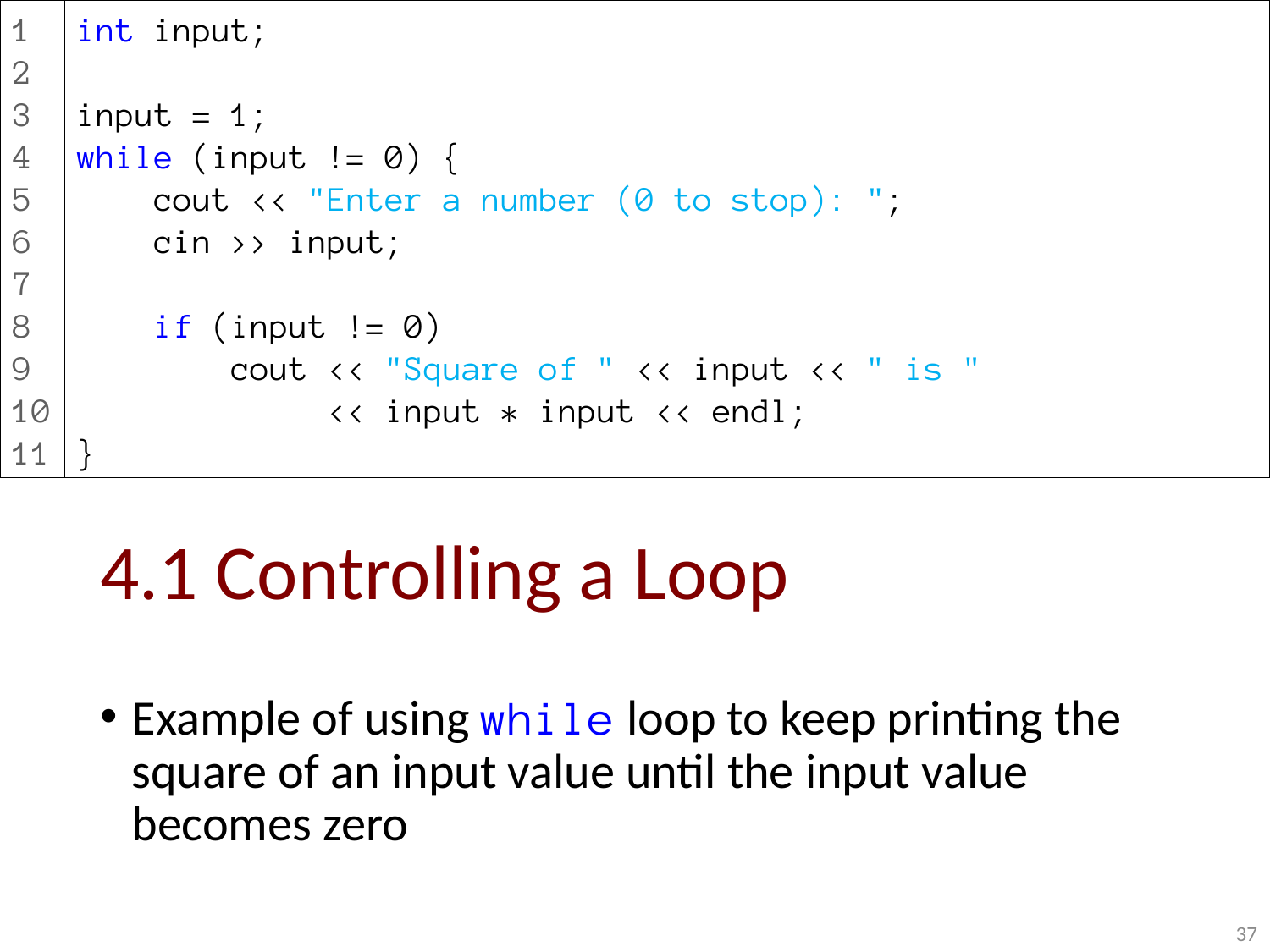

1
2
3
4
5
6
7
8
9
10
11
int input;

input = 1;
while (input != 0) {
    cout << "Enter a number (0 to stop): ";
    cin >> input;

    if (input != 0)
        cout << "Square of " << input << " is "
             << input * input << endl;
}
# 4.1 Controlling a Loop
Example of using while loop to keep printing the square of an input value until the input value becomes zero
37